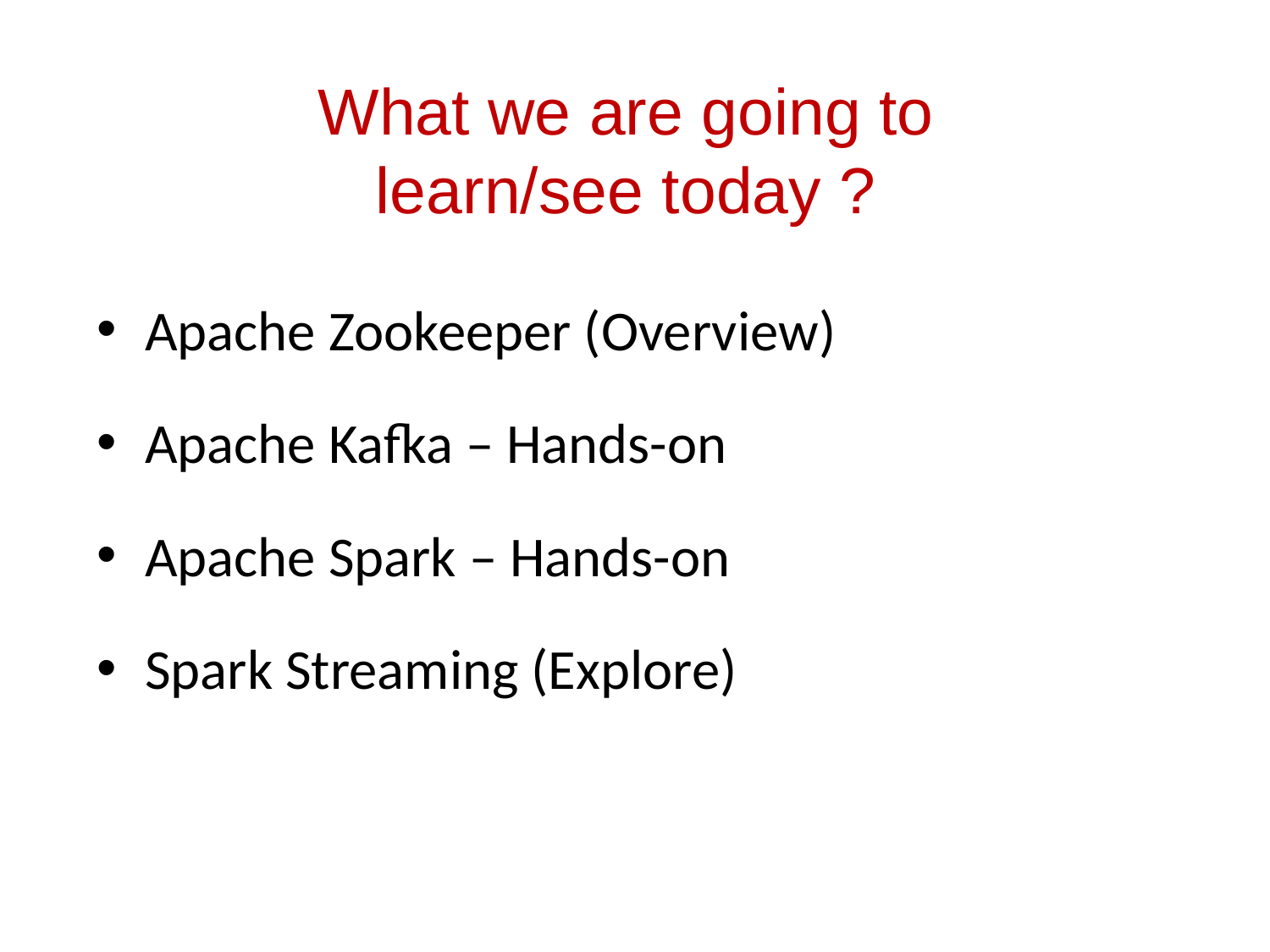

# What we are going to learn/see today ?
Apache Zookeeper (Overview)
Apache Kafka – Hands-on
Apache Spark – Hands-on
Spark Streaming (Explore)